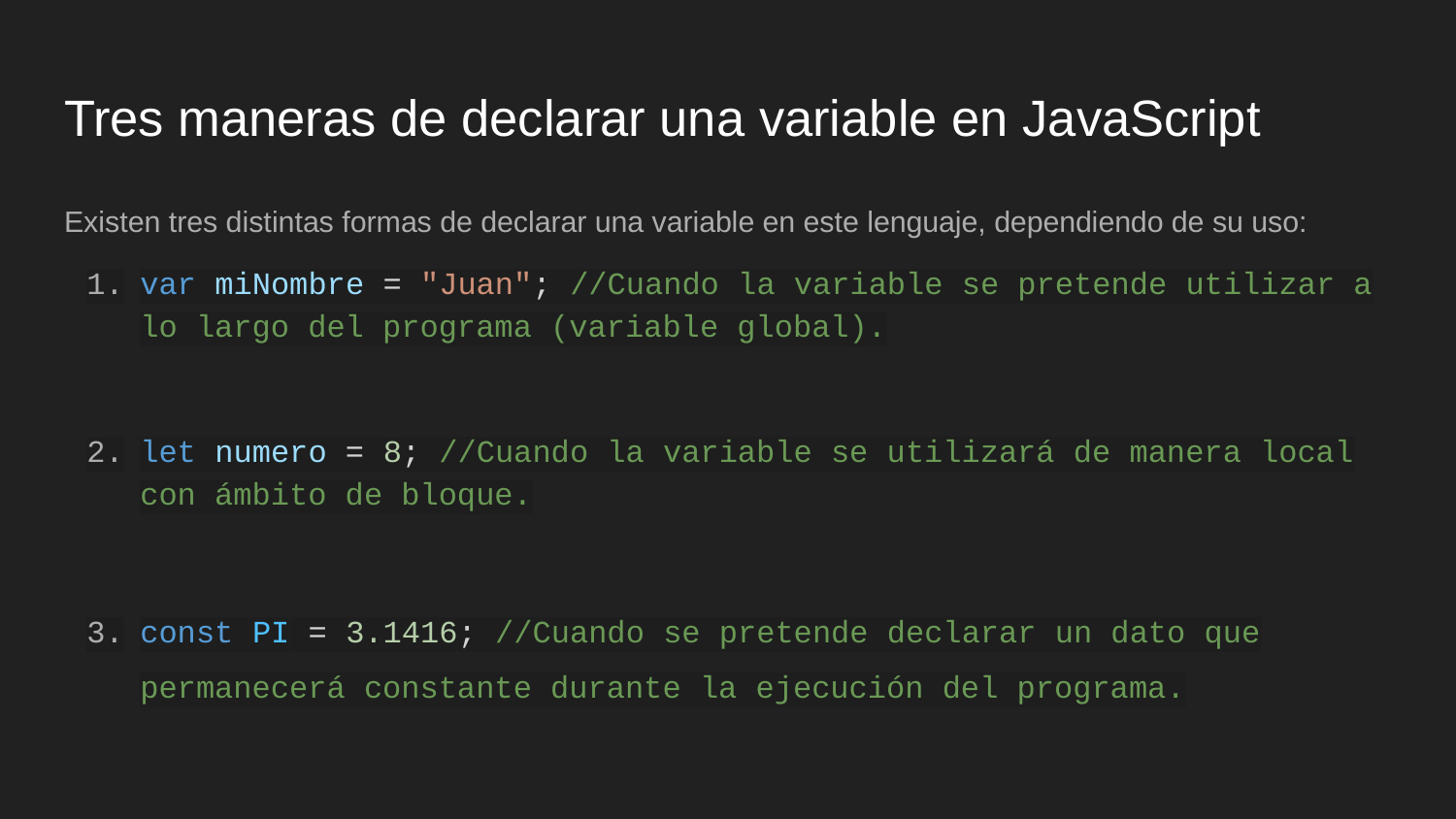

# Tres maneras de declarar una variable en JavaScript
Existen tres distintas formas de declarar una variable en este lenguaje, dependiendo de su uso:
var miNombre = "Juan"; //Cuando la variable se pretende utilizar a lo largo del programa (variable global).

let numero = 8; //Cuando la variable se utilizará de manera local con ámbito de bloque.

const PI = 3.1416; //Cuando se pretende declarar un dato que permanecerá constante durante la ejecución del programa.